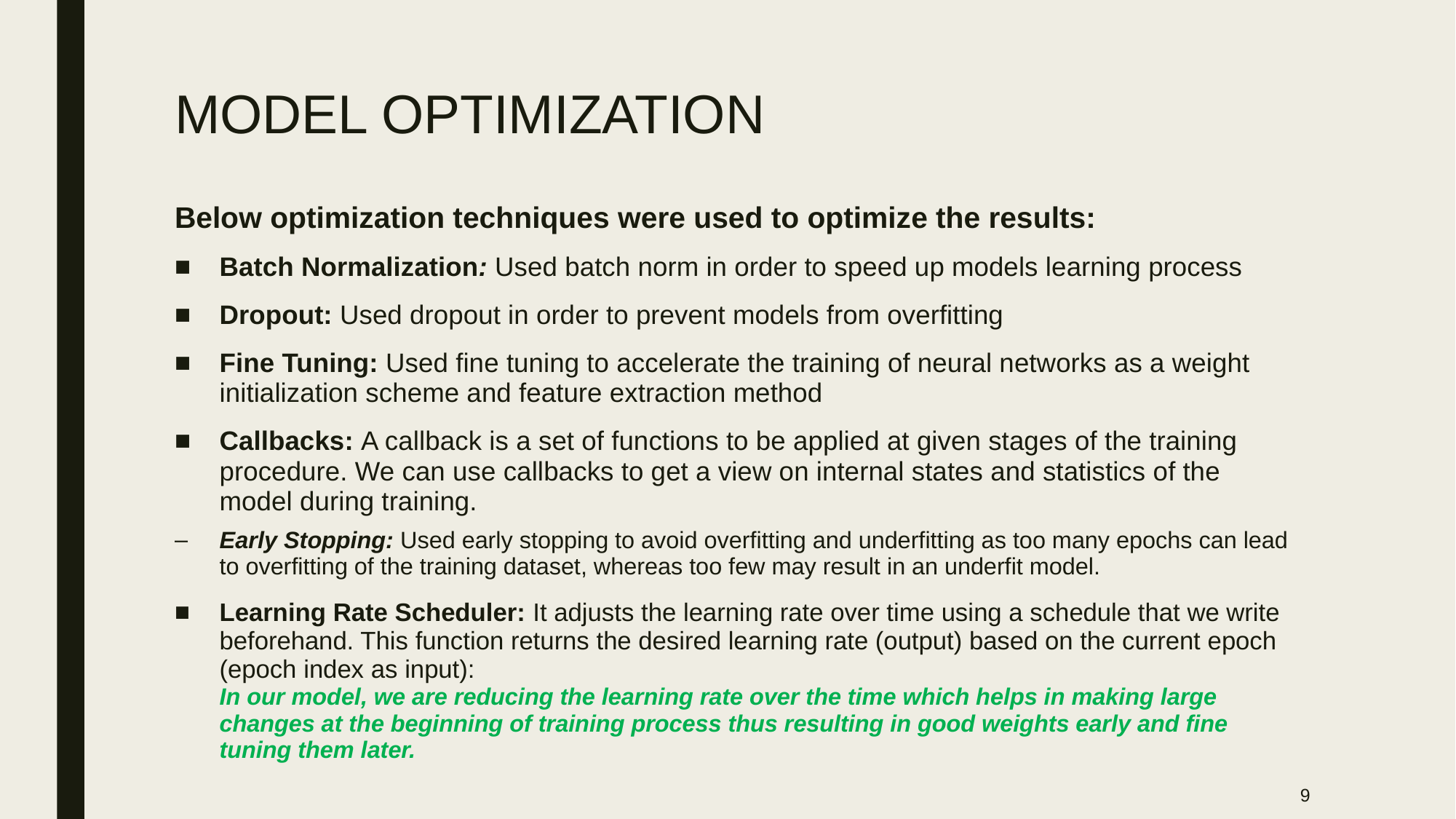

# MODEL OPTIMIZATION
Below optimization techniques were used to optimize the results:
Batch Normalization: Used batch norm in order to speed up models learning process
Dropout: Used dropout in order to prevent models from overfitting
Fine Tuning: Used fine tuning to accelerate the training of neural networks as a weight initialization scheme and feature extraction method
Callbacks: A callback is a set of functions to be applied at given stages of the training procedure. We can use callbacks to get a view on internal states and statistics of the model during training.
Early Stopping: Used early stopping to avoid overfitting and underfitting as too many epochs can lead to overfitting of the training dataset, whereas too few may result in an underfit model.
Learning Rate Scheduler: It adjusts the learning rate over time using a schedule that we write beforehand. This function returns the desired learning rate (output) based on the current epoch (epoch index as input):
In our model, we are reducing the learning rate over the time which helps in making large changes at the beginning of training process thus resulting in good weights early and fine tuning them later.

9